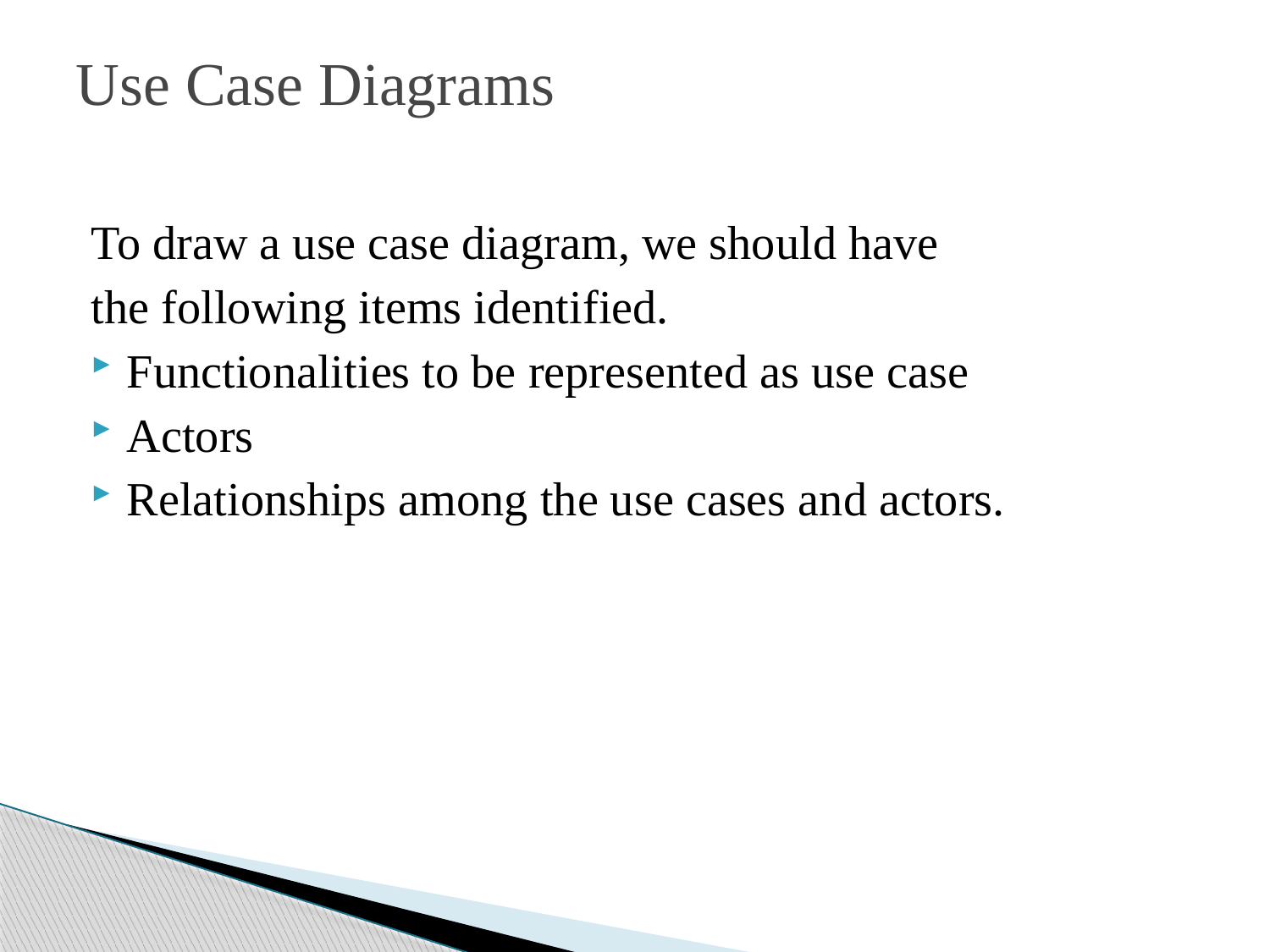

# Use Case Diagrams
To draw a use case diagram, we should have
the following items identified.
Functionalities to be represented as use case
Actors
Relationships among the use cases and actors.